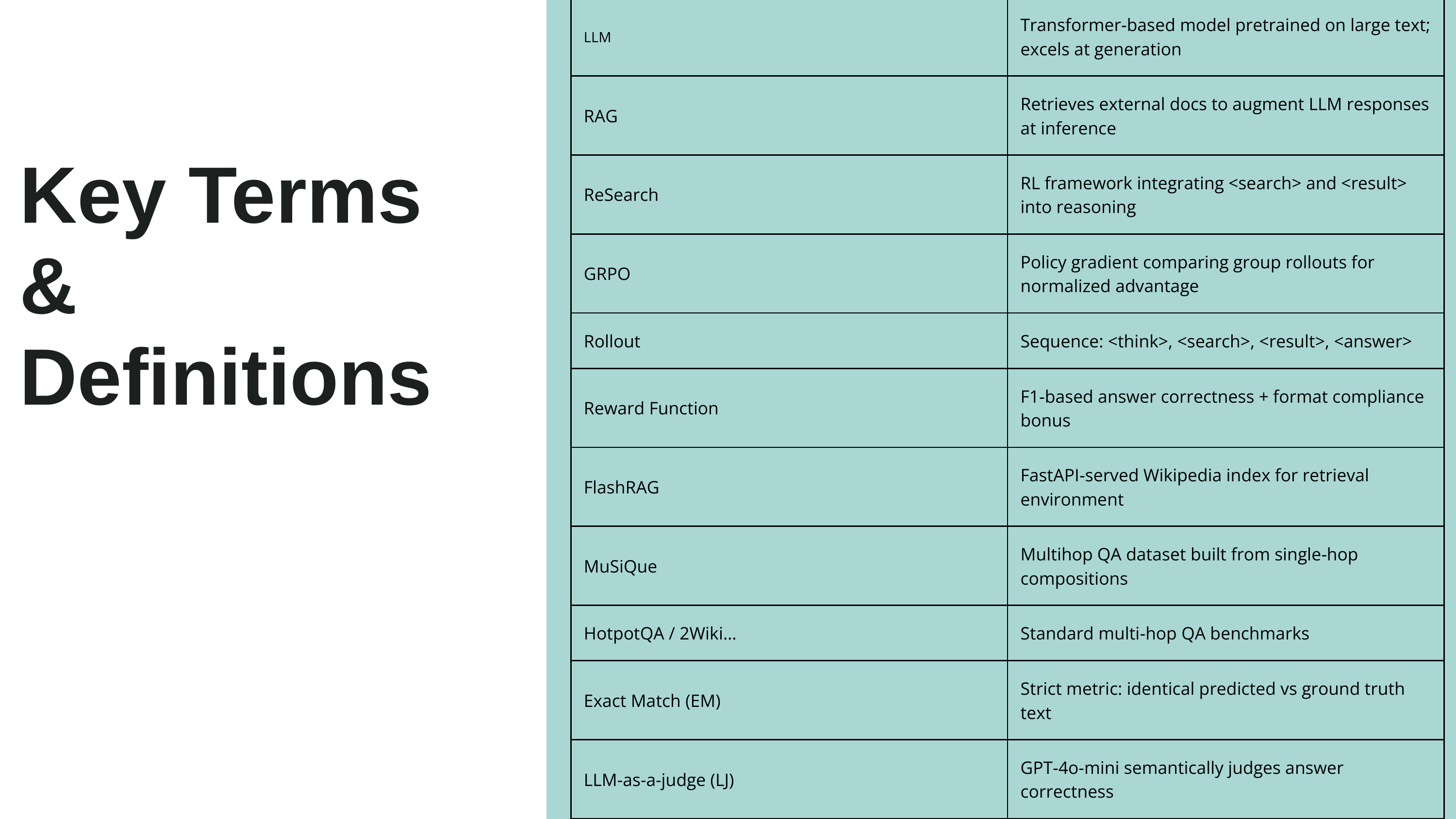

| Term | Definition |
| --- | --- |
| LLM | Transformer‑based model pretrained on large text; excels at generation |
| RAG | Retrieves external docs to augment LLM responses at inference |
| ReSearch | RL framework integrating <search> and <result> into reasoning |
| GRPO | Policy gradient comparing group rollouts for normalized advantage |
| Rollout | Sequence: <think>, <search>, <result>, <answer> |
| Reward Function | F1‑based answer correctness + format compliance bonus |
| FlashRAG | FastAPI‑served Wikipedia index for retrieval environment |
| MuSiQue | Multihop QA dataset built from single‑hop compositions |
| HotpotQA / 2Wiki… | Standard multi‑hop QA benchmarks |
| Exact Match (EM) | Strict metric: identical predicted vs ground truth text |
| LLM-as-a-judge (LJ) | GPT‑4o‑mini semantically judges answer correctness |

Key Terms & Definitions